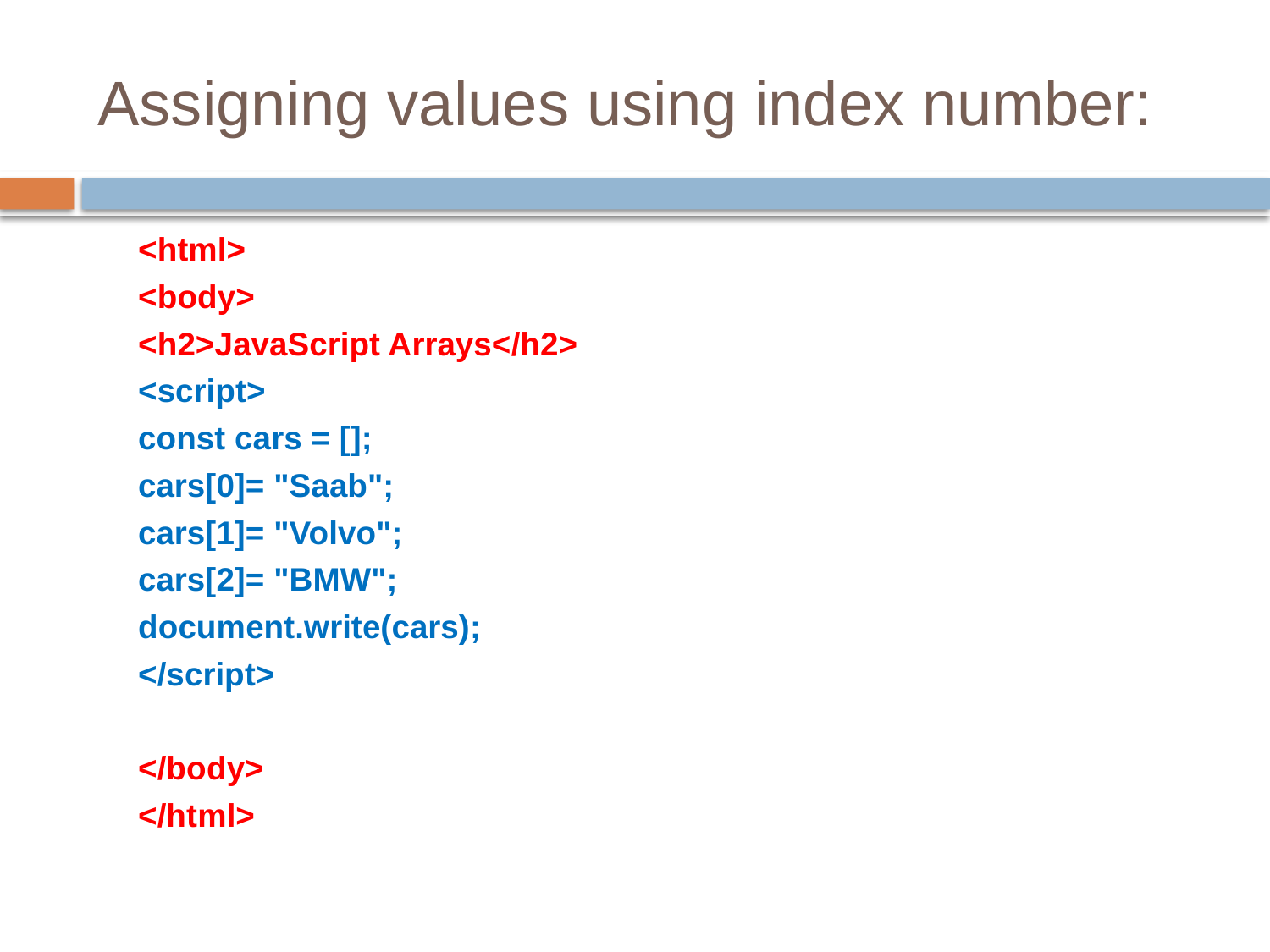

# Assigning values using index number:
	<html>
	<body>
	<h2>JavaScript Arrays</h2>
	<script>
	const cars = [];
	cars[0]= "Saab";
	cars[1]= "Volvo";
	cars[2]= "BMW";
	document.write(cars);
	</script>

	</body>
	</html>